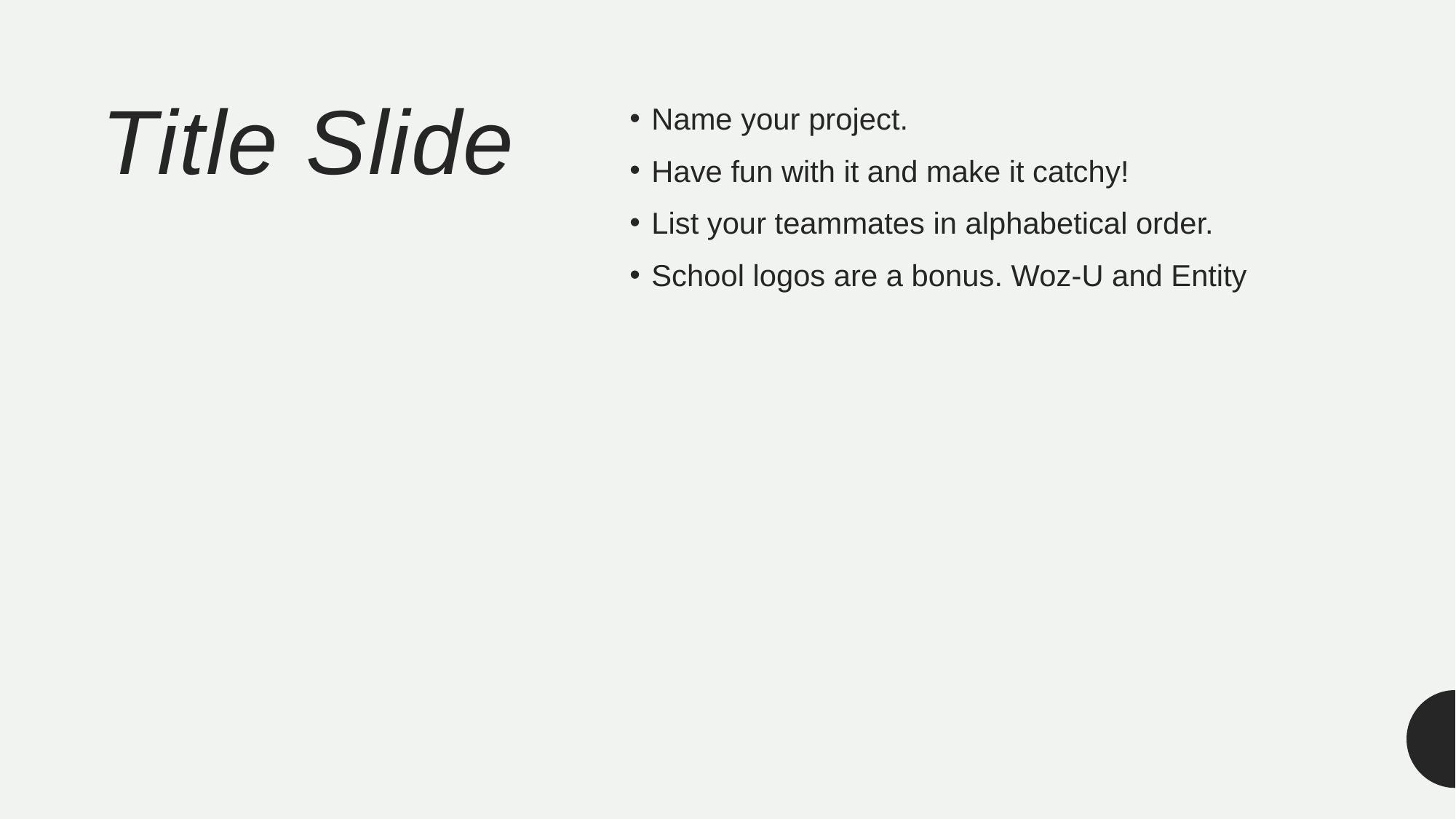

# Title Slide
Name your project.
Have fun with it and make it catchy!
List your teammates in alphabetical order.
School logos are a bonus. Woz-U and Entity